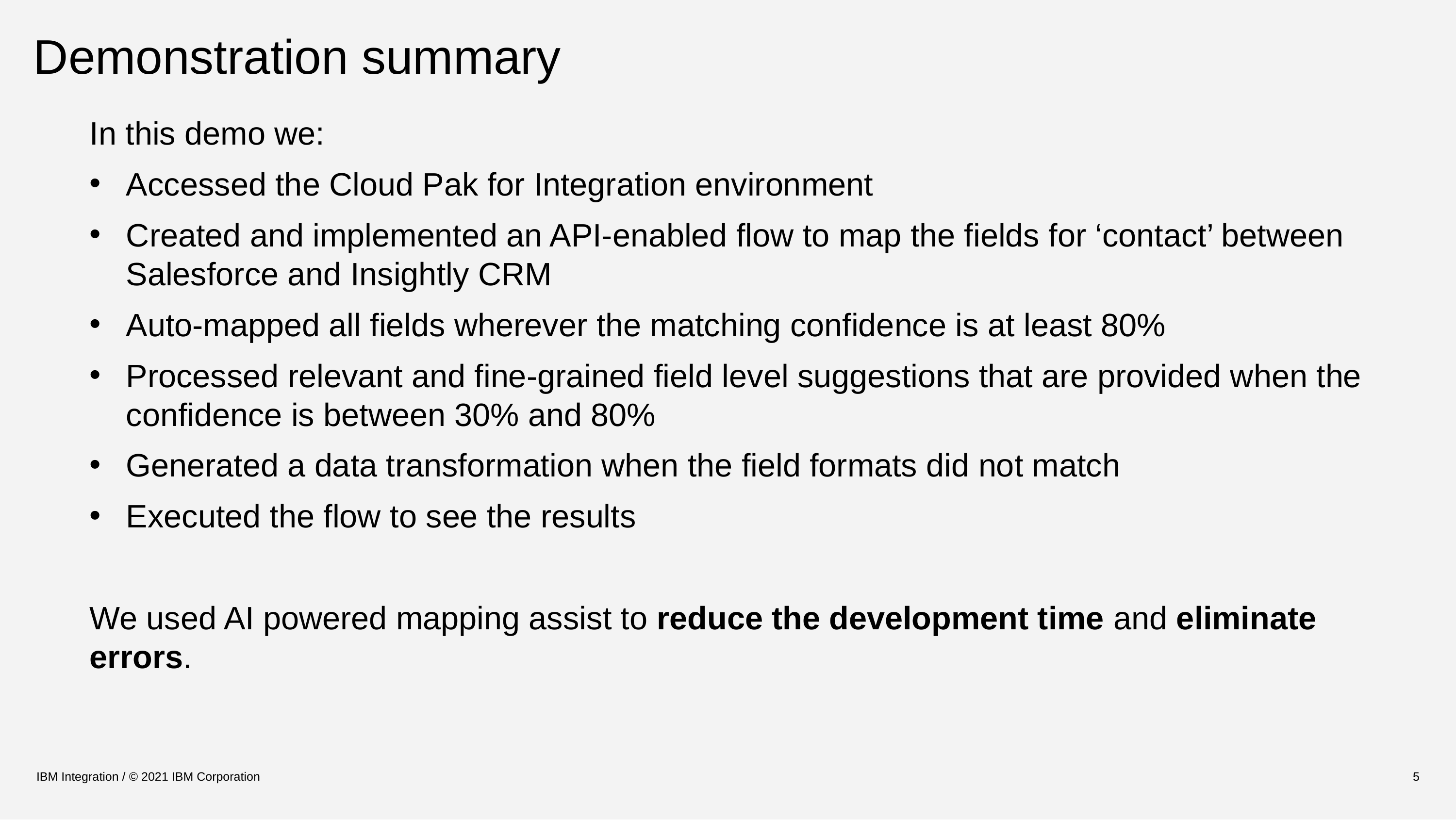

# Demonstration summary

In this demo we:
Accessed the Cloud Pak for Integration environment
Created and implemented an API-enabled flow to map the fields for ‘contact’ between Salesforce and Insightly CRM
Auto-mapped all fields wherever the matching confidence is at least 80%
Processed relevant and fine-grained field level suggestions that are provided when the confidence is between 30% and 80%
Generated a data transformation when the field formats did not match
Executed the flow to see the results

We used AI powered mapping assist to reduce the development time and eliminate errors.

IBM Integration / © 2021 IBM Corporation
5